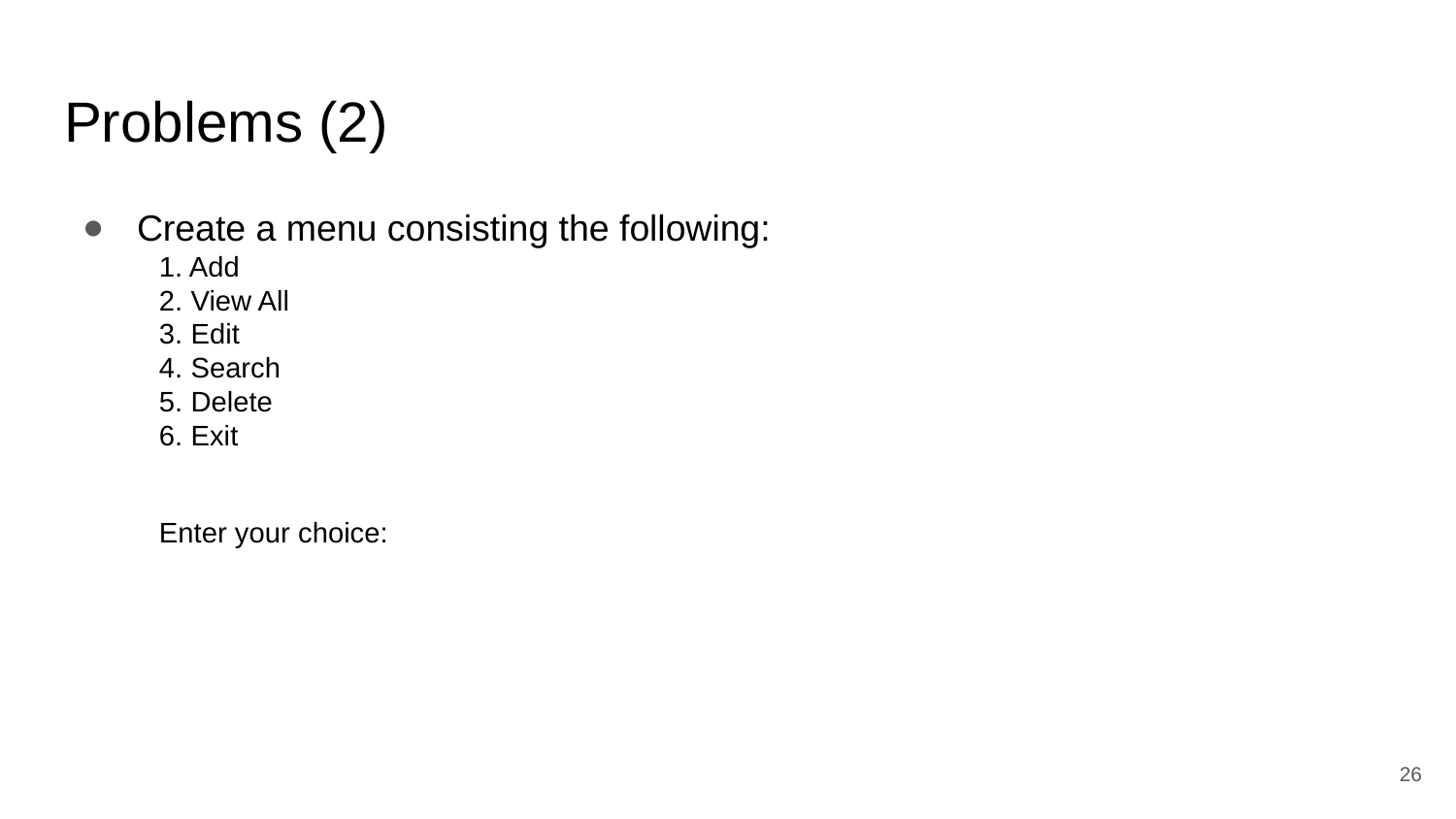

# Problems (2)
Create a menu consisting the following:
1. Add
2. View All
3. Edit
4. Search
5. Delete
6. Exit

Enter your choice:
26